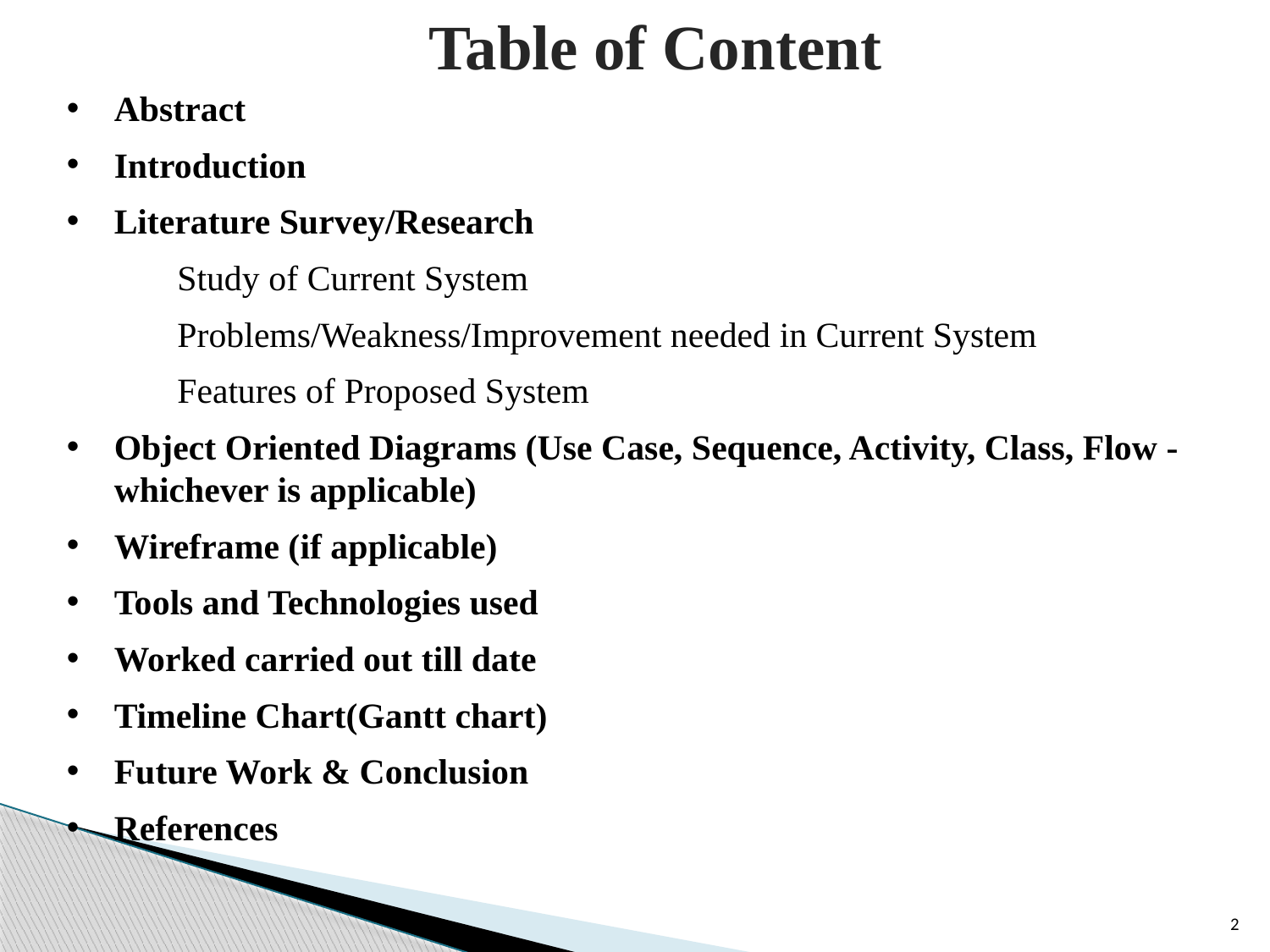

Table of Content
Abstract
Introduction
Literature Survey/Research
Study of Current System
Problems/Weakness/Improvement needed in Current System
Features of Proposed System
Object Oriented Diagrams (Use Case, Sequence, Activity, Class, Flow - whichever is applicable)
Wireframe (if applicable)
Tools and Technologies used
Worked carried out till date
Timeline Chart(Gantt chart)
Future Work & Conclusion
References
2